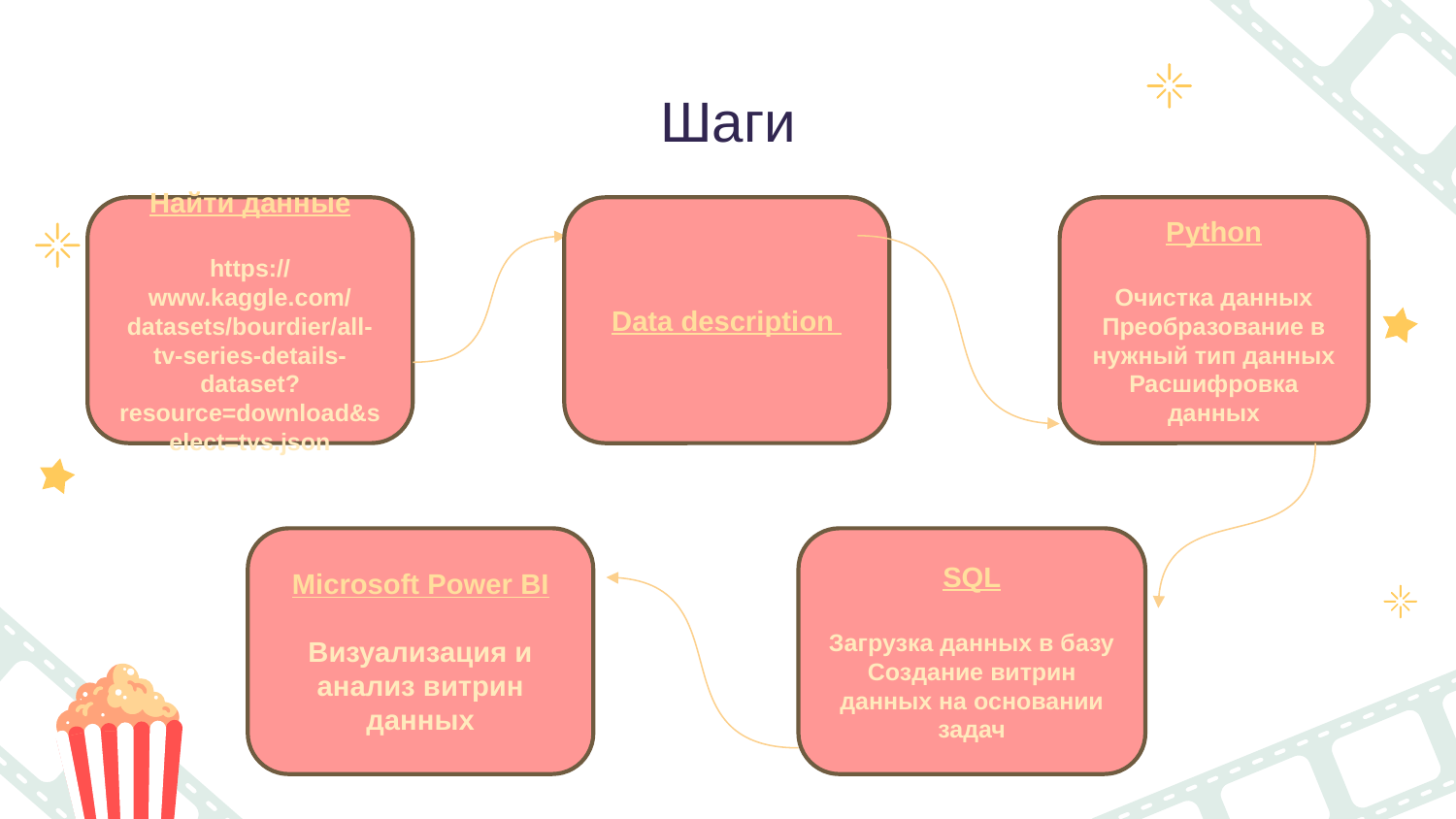

# Шаги
Найти данные

https://www.kaggle.com/datasets/bourdier/all-tv-series-details-dataset?resource=download&select=tvs.json
Data description
Python

Очистка данных
Преобразование в нужный тип данных
Расшифровка данных
Microsoft Power BI

Визуализация и анализ витрин данных
SQL

Загрузка данных в базу
Создание витрин данных на основании задач